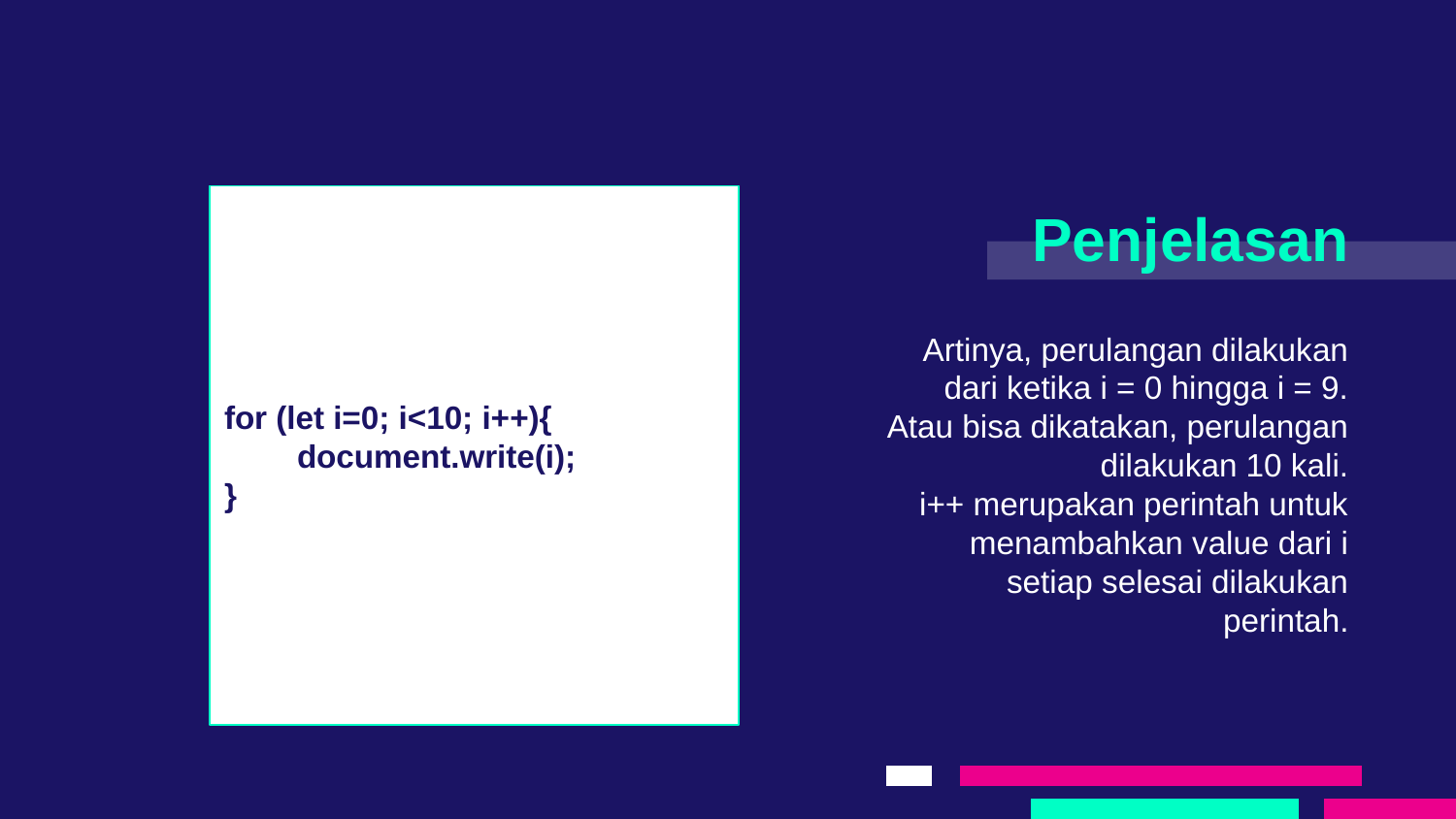

for (let i=0; i<10; i++){
document.write(i);
}
# Penjelasan
Artinya, perulangan dilakukan dari ketika i = 0 hingga i = 9. Atau bisa dikatakan, perulangan dilakukan 10 kali.
i++ merupakan perintah untuk menambahkan value dari i setiap selesai dilakukan perintah.